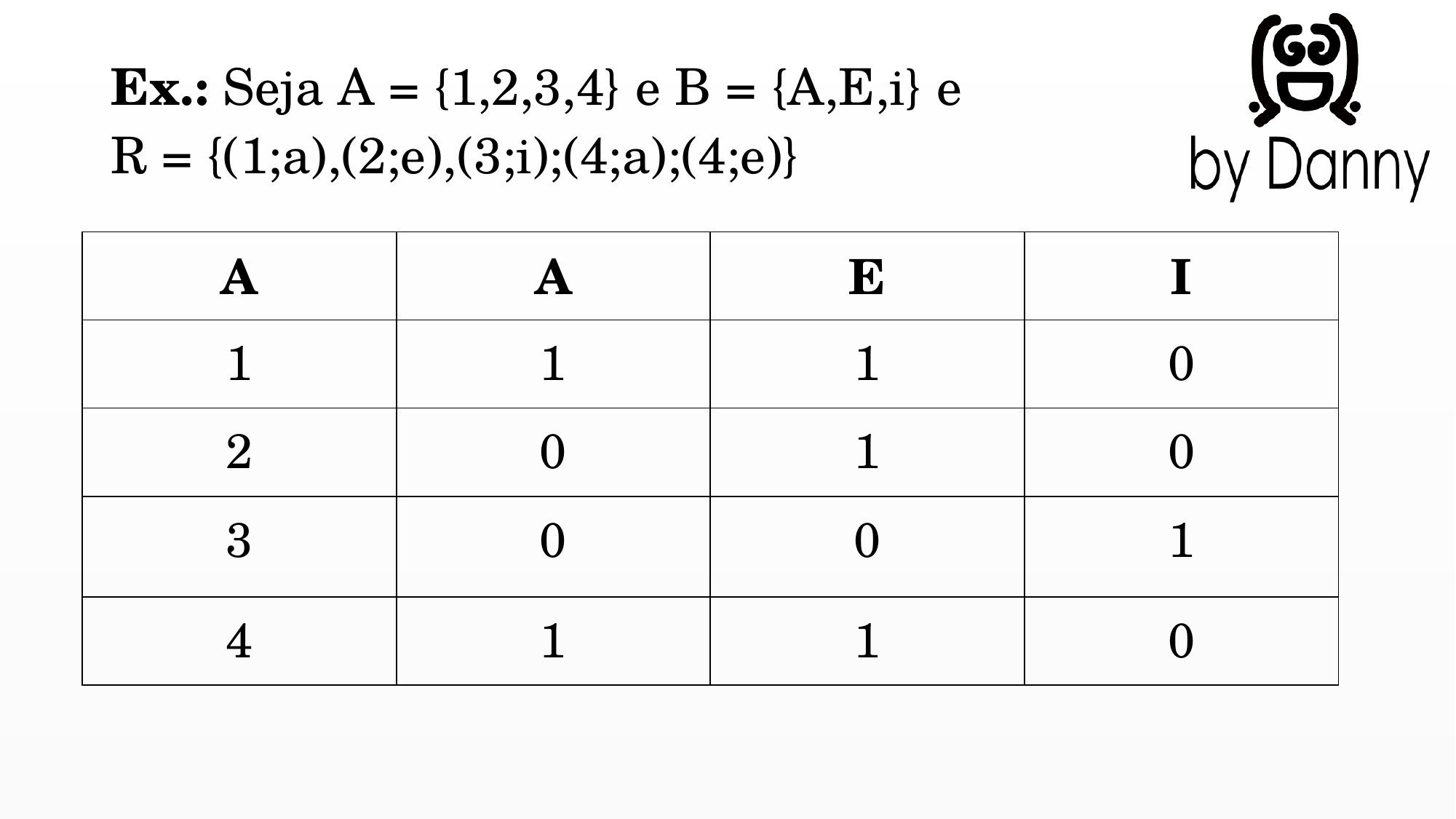

# Ex.: Seja A = {1,2,3,4} e B = {A,E,i} e R = {(1;a),(2;e),(3;i);(4;a);(4;e)}
| A | A | E | I |
| --- | --- | --- | --- |
| 1 | 1 | 1 | 0 |
| 2 | 0 | 1 | 0 |
| 3 | 0 | 0 | 1 |
| 4 | 1 | 1 | 0 |